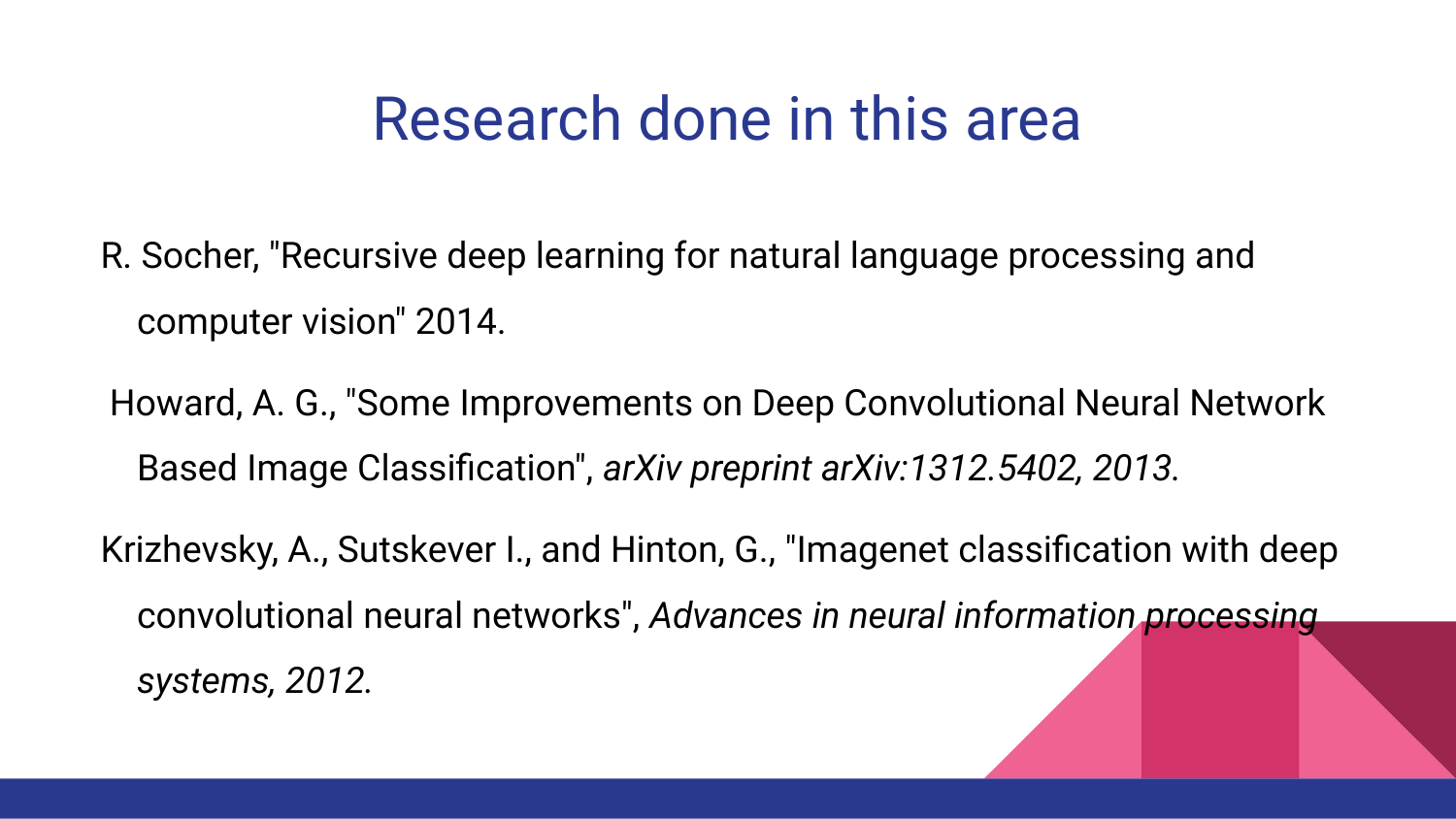

# Research done in this area
R. Socher, "Recursive deep learning for natural language processing and computer vision" 2014.
 Howard, A. G., "Some Improvements on Deep Convolutional Neural Network Based Image Classification", arXiv preprint arXiv:1312.5402, 2013.
Krizhevsky, A., Sutskever I., and Hinton, G., "Imagenet classification with deep convolutional neural networks", Advances in neural information processing systems, 2012.